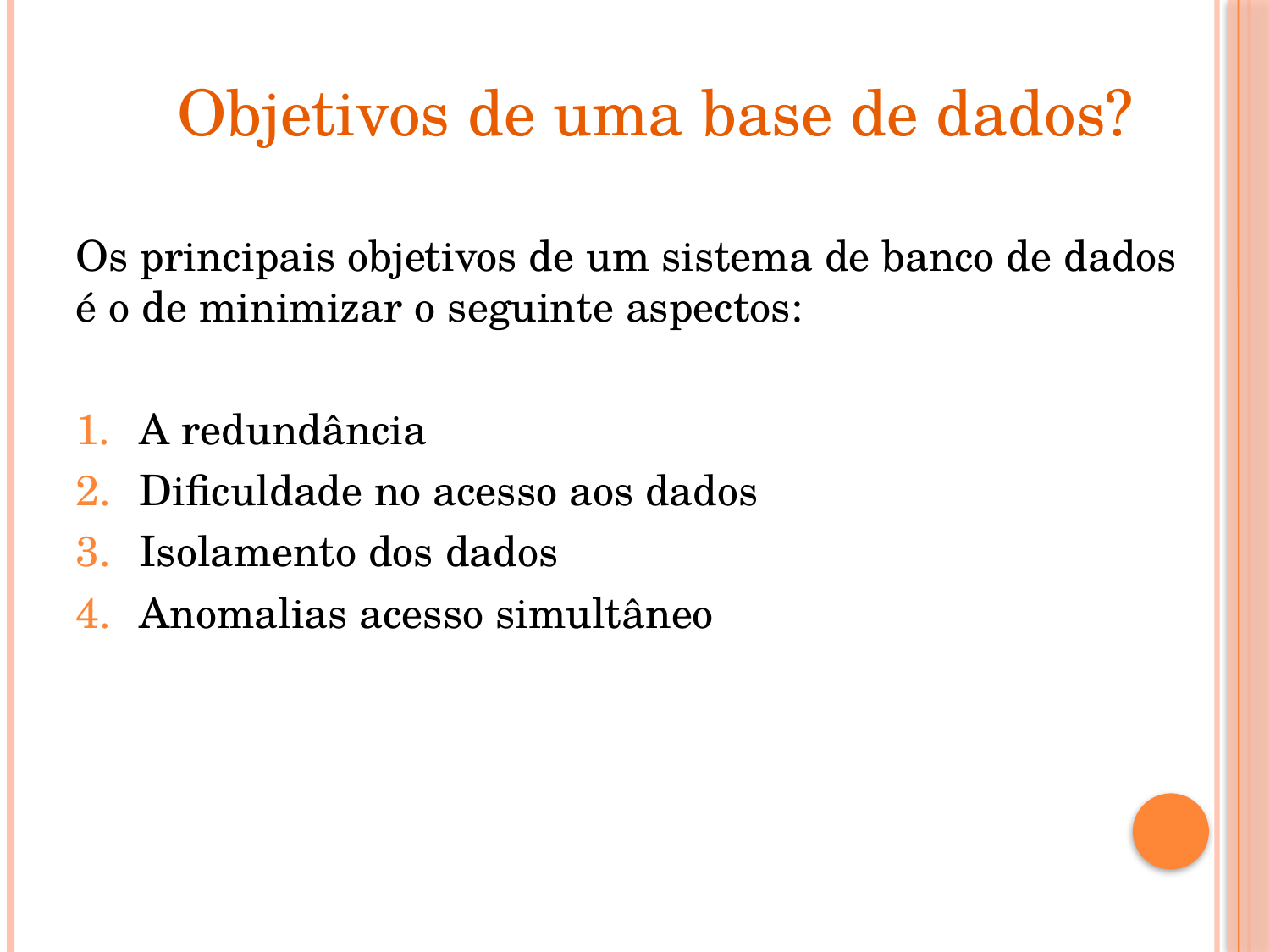

Objetivos de uma base de dados?
Os principais objetivos de um sistema de banco de dados é o de minimizar o seguinte aspectos:

A redundância
Dificuldade no acesso aos dados
Isolamento dos dados
Anomalias acesso simultâneo